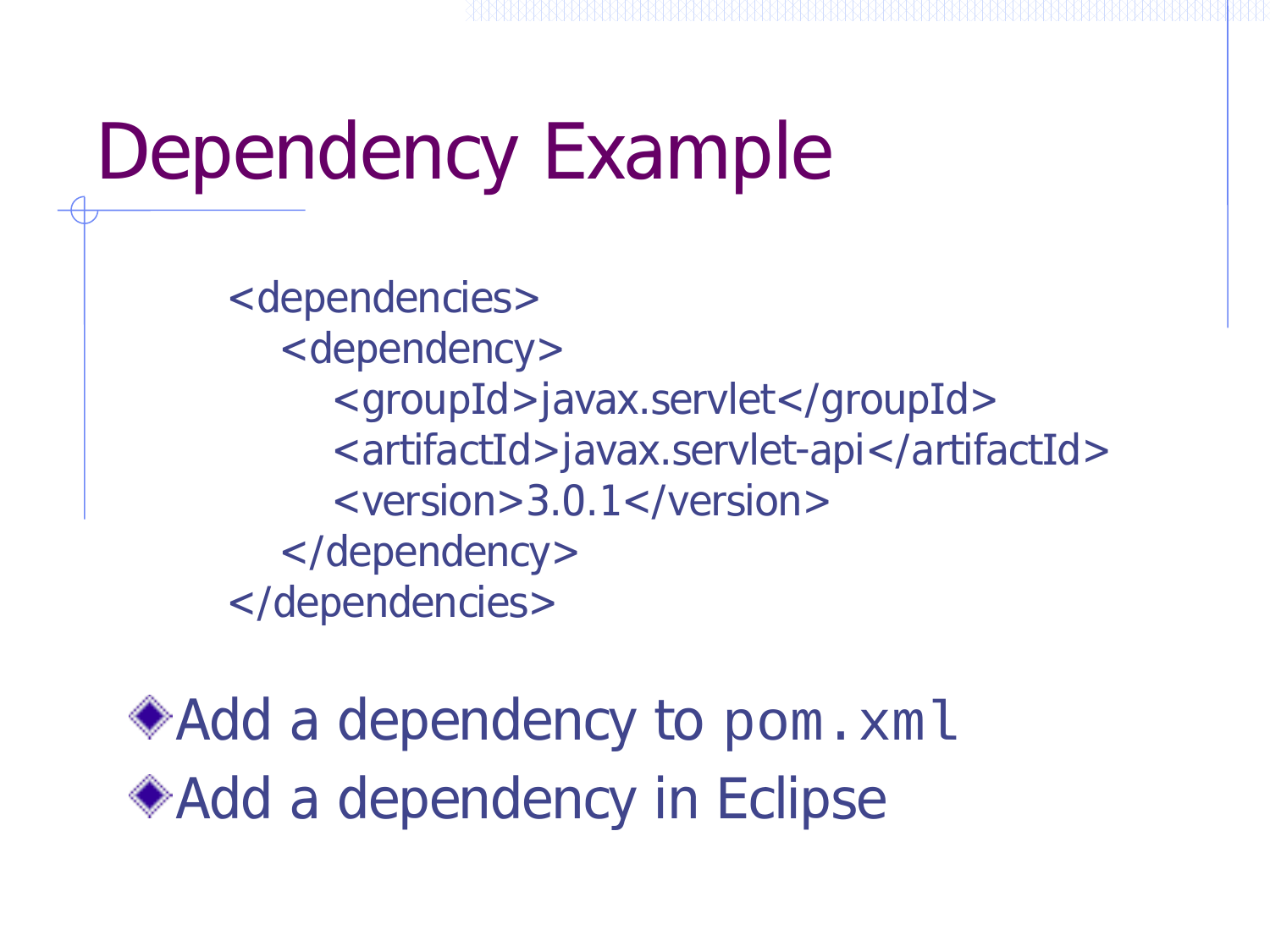

# Dependency Example
<dependencies>
    <dependency>
        <groupId>javax.servlet</groupId>
        <artifactId>javax.servlet-api</artifactId>
        <version>3.0.1</version>
    </dependency>
</dependencies>
Add a dependency to pom.xml
Add a dependency in Eclipse